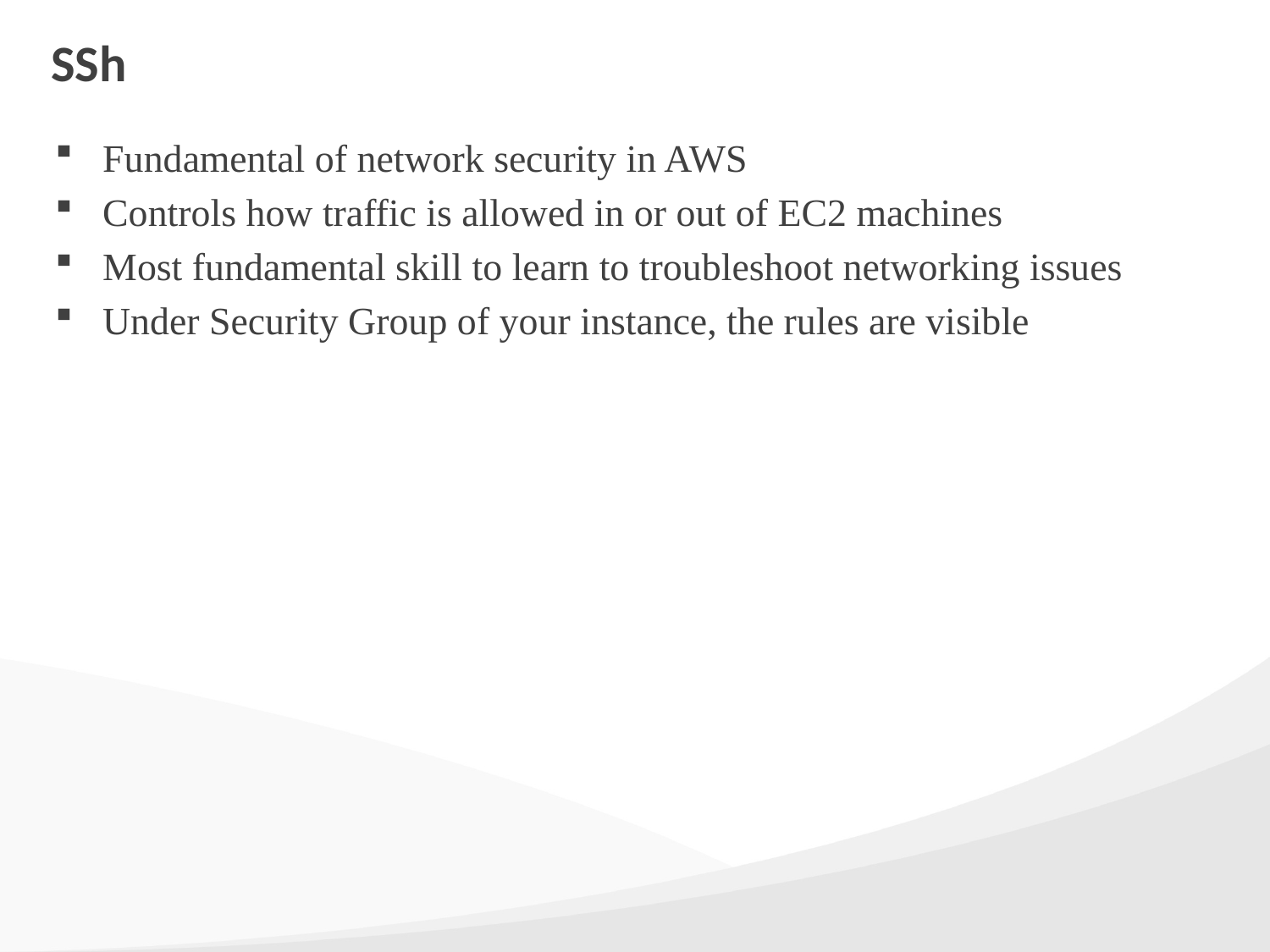

# SSh
Fundamental of network security in AWS
Controls how traffic is allowed in or out of EC2 machines
Most fundamental skill to learn to troubleshoot networking issues
Under Security Group of your instance, the rules are visible